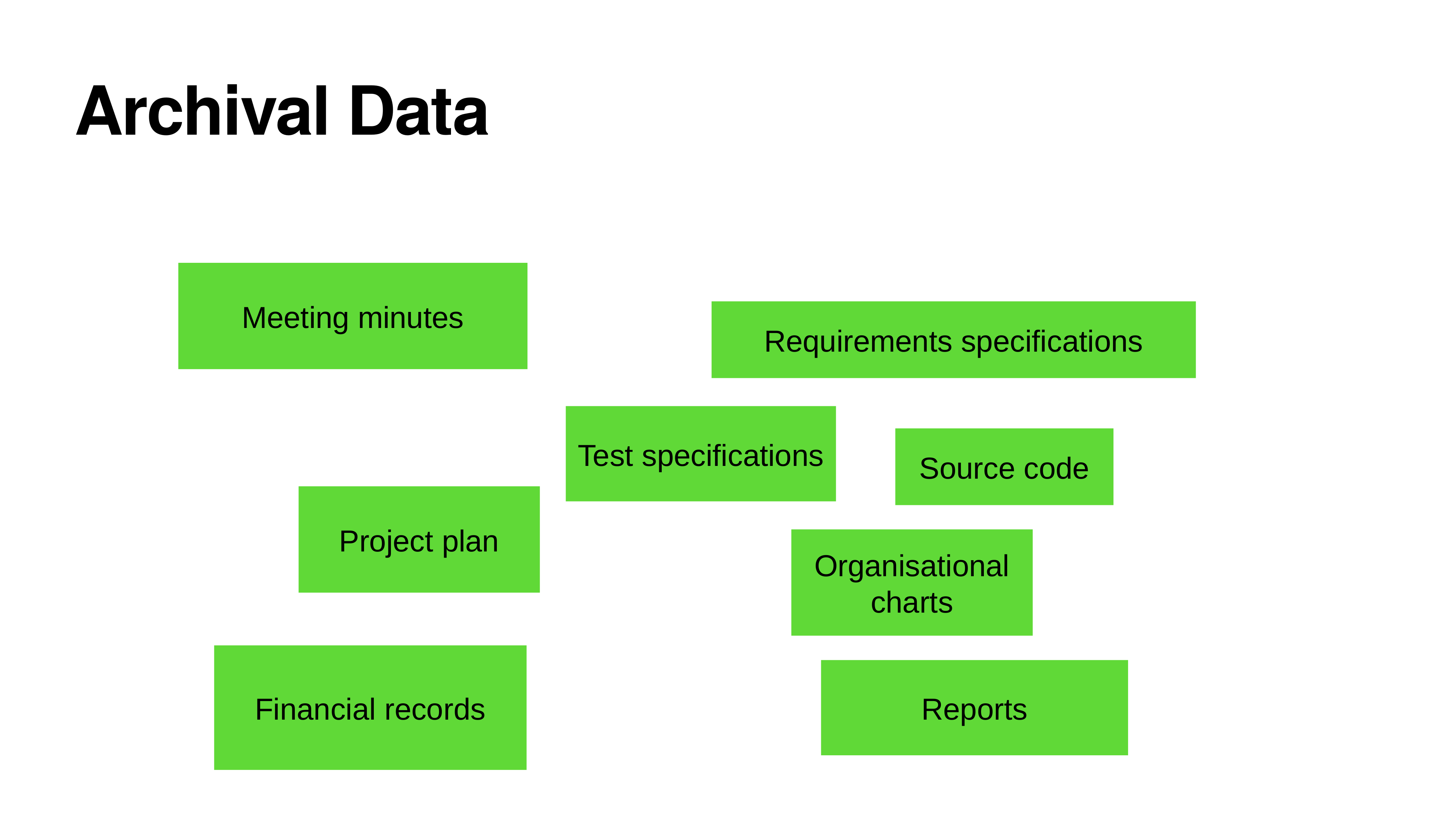

# Archival Data
Meeting minutes
Requirements specifications
Test specifications
Source code
Project plan
Organisational charts
Financial records
Reports